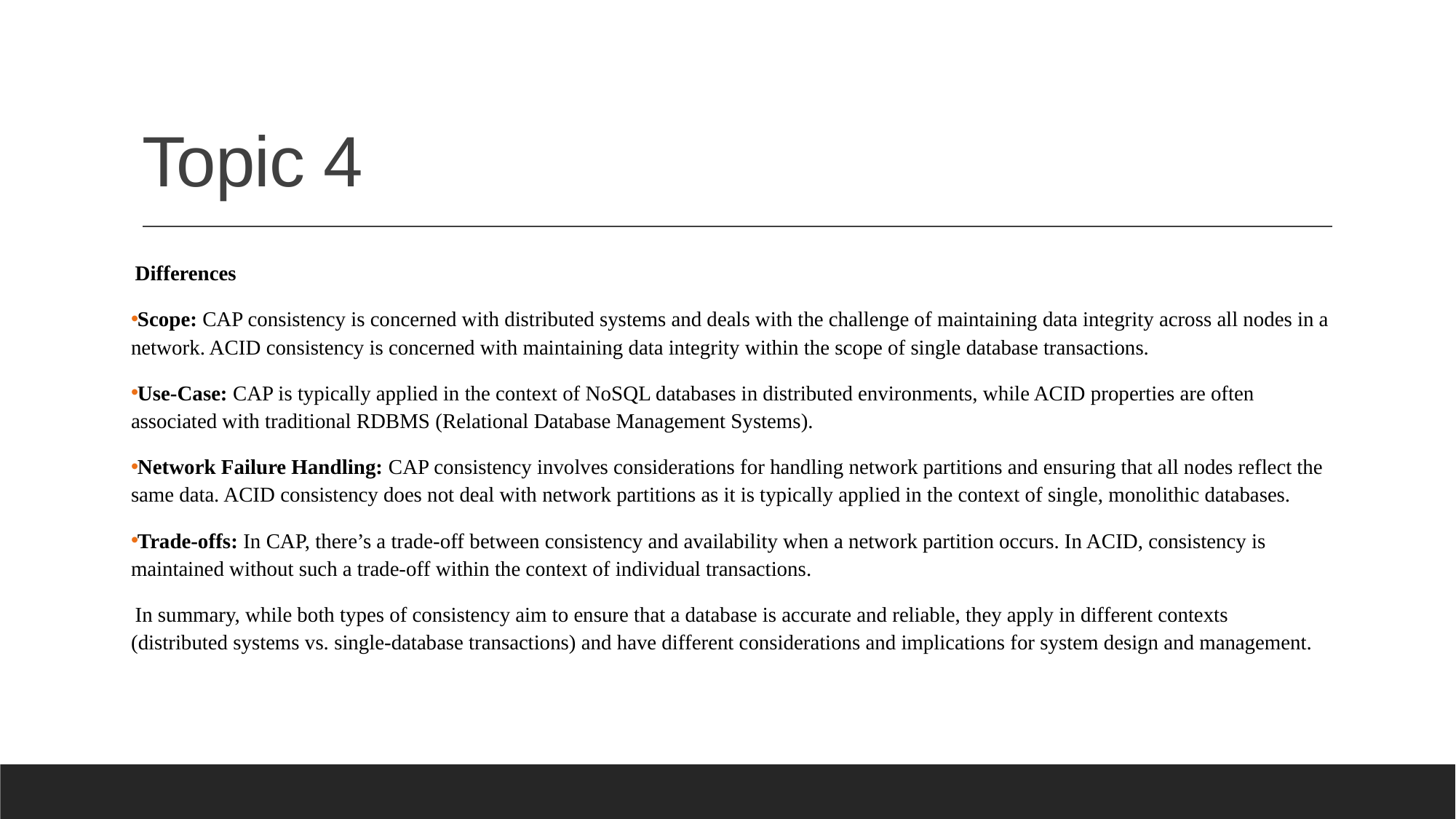

# Topic 4
Differences
Scope: CAP consistency is concerned with distributed systems and deals with the challenge of maintaining data integrity across all nodes in a network. ACID consistency is concerned with maintaining data integrity within the scope of single database transactions.
Use-Case: CAP is typically applied in the context of NoSQL databases in distributed environments, while ACID properties are often associated with traditional RDBMS (Relational Database Management Systems).
Network Failure Handling: CAP consistency involves considerations for handling network partitions and ensuring that all nodes reflect the same data. ACID consistency does not deal with network partitions as it is typically applied in the context of single, monolithic databases.
Trade-offs: In CAP, there’s a trade-off between consistency and availability when a network partition occurs. In ACID, consistency is maintained without such a trade-off within the context of individual transactions.
In summary, while both types of consistency aim to ensure that a database is accurate and reliable, they apply in different contexts (distributed systems vs. single-database transactions) and have different considerations and implications for system design and management.